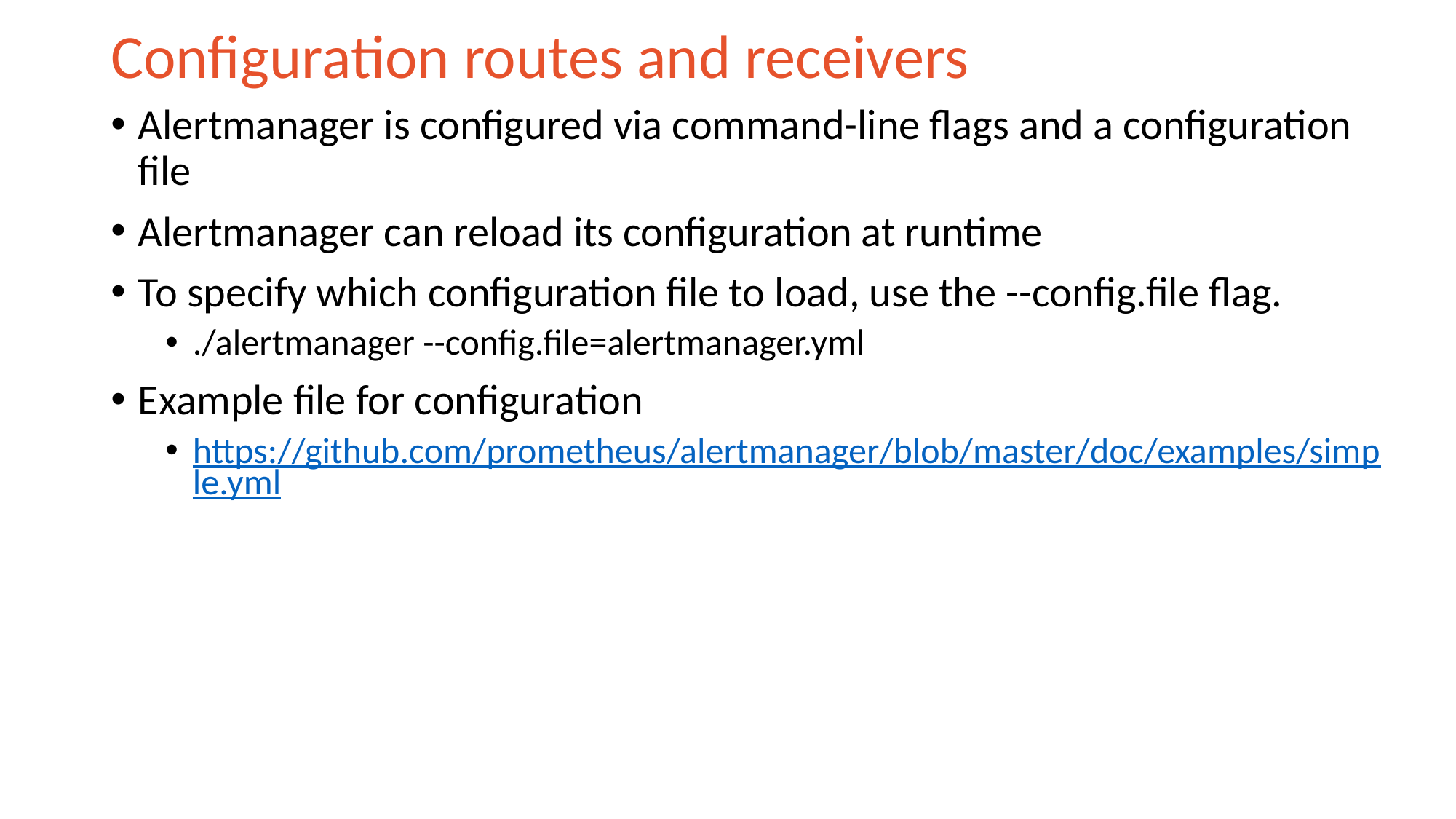

# Configuration routes and receivers
Alertmanager is configured via command-line flags and a configuration file
Alertmanager can reload its configuration at runtime
To specify which configuration file to load, use the --config.file flag.
./alertmanager --config.file=alertmanager.yml
Example file for configuration
https://github.com/prometheus/alertmanager/blob/master/doc/examples/simple.yml